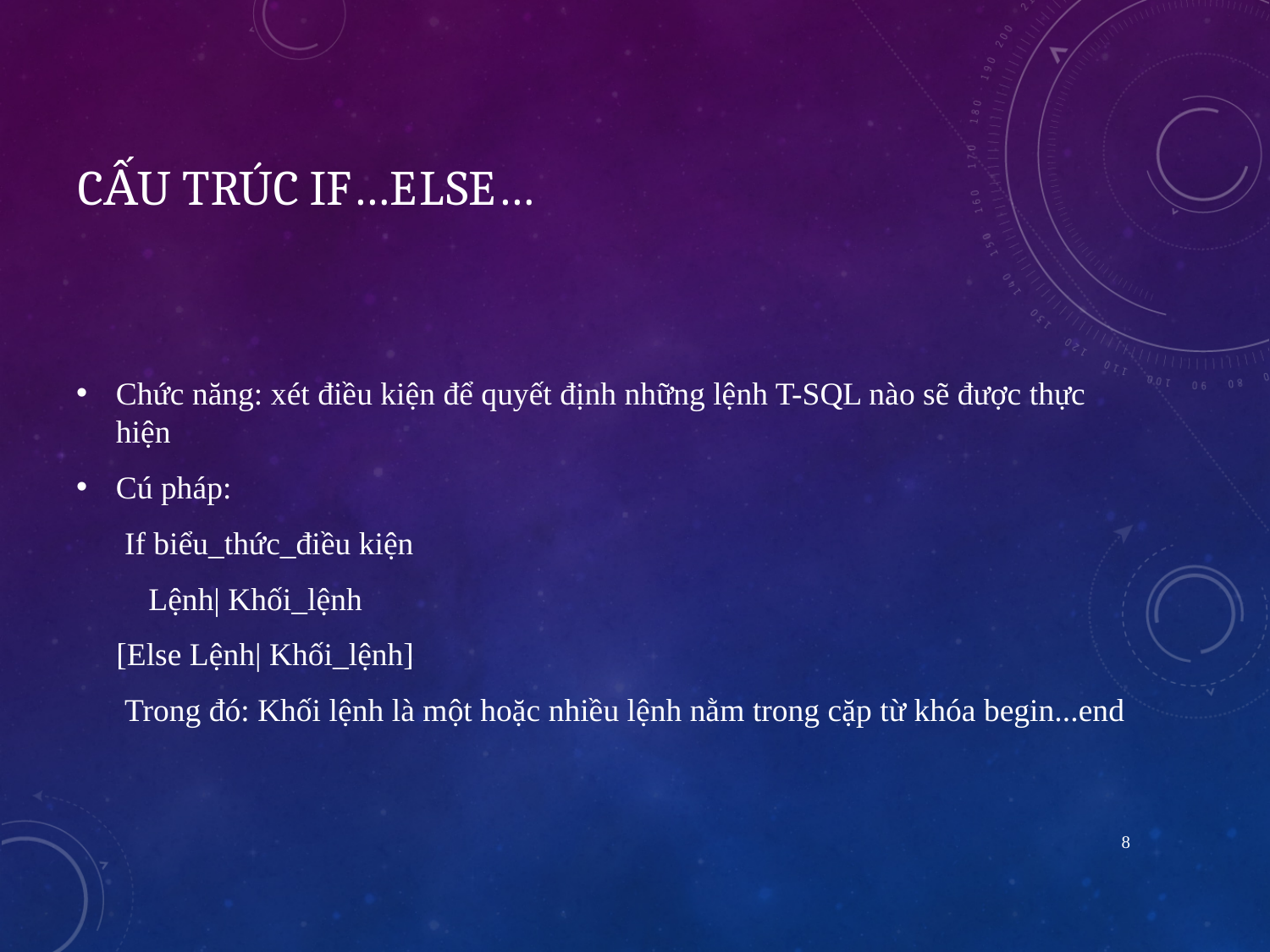

# Cấu trúc if…else…
Chức năng: xét điều kiện để quyết định những lệnh T-SQL nào sẽ được thực hiện
Cú pháp:
      If biểu_thức_điều kiện
         Lệnh| Khối_lệnh
     [Else Lệnh| Khối_lệnh]
      Trong đó: Khối lệnh là một hoặc nhiều lệnh nằm trong cặp từ khóa begin...end
8